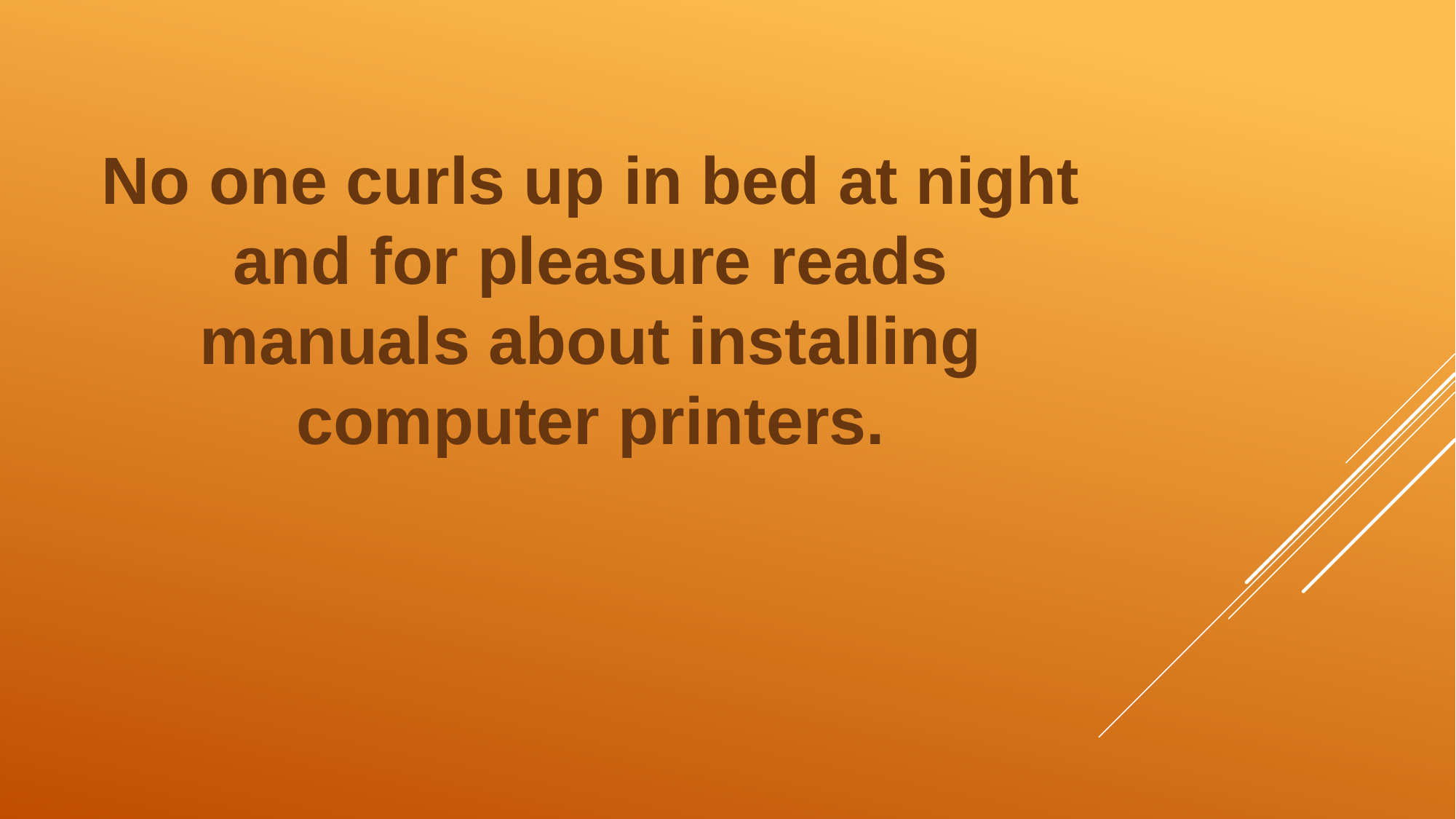

No one curls up in bed at night and for pleasure reads manuals about installing computer printers.